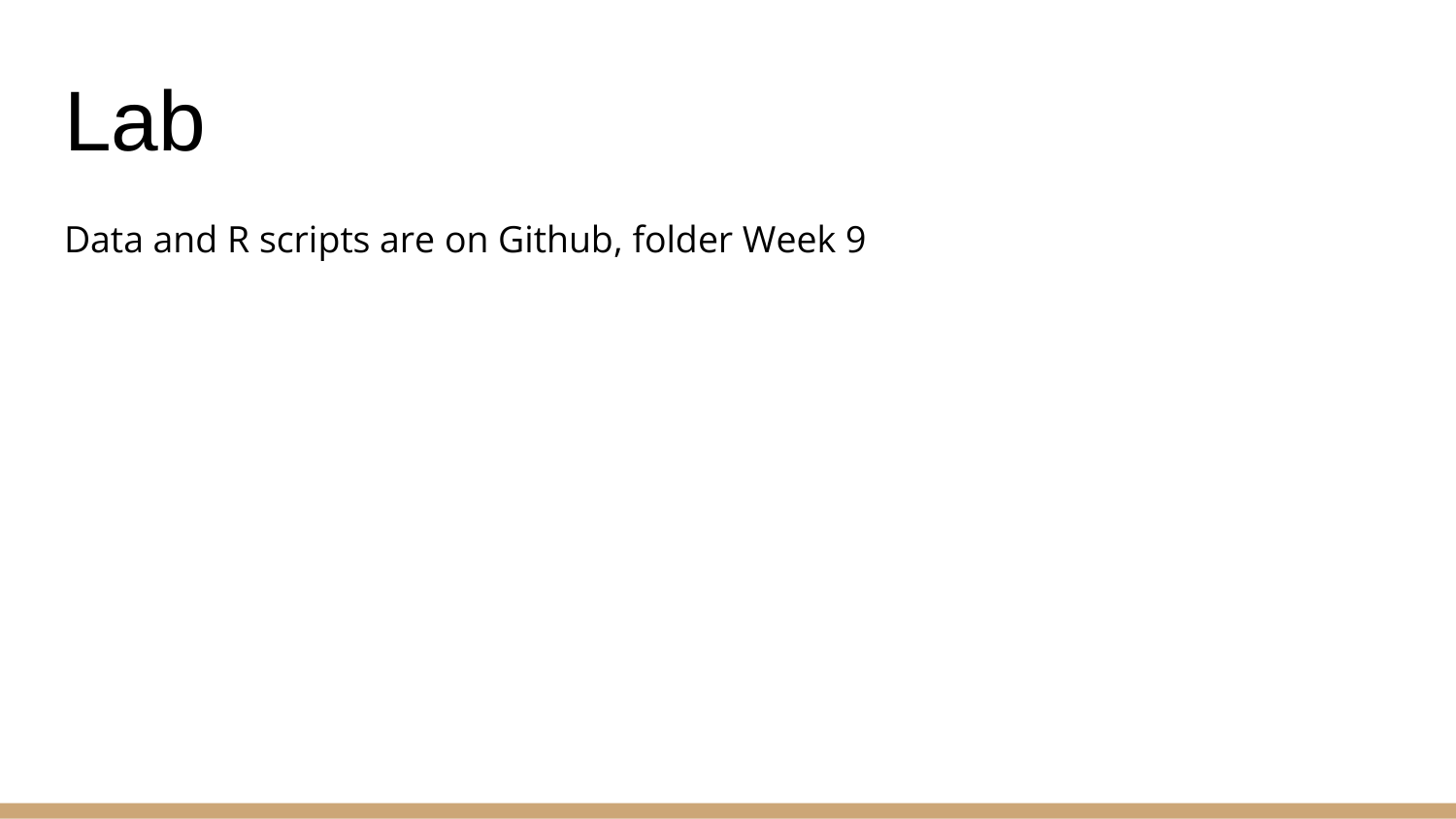

# Lab
Data and R scripts are on Github, folder Week 9